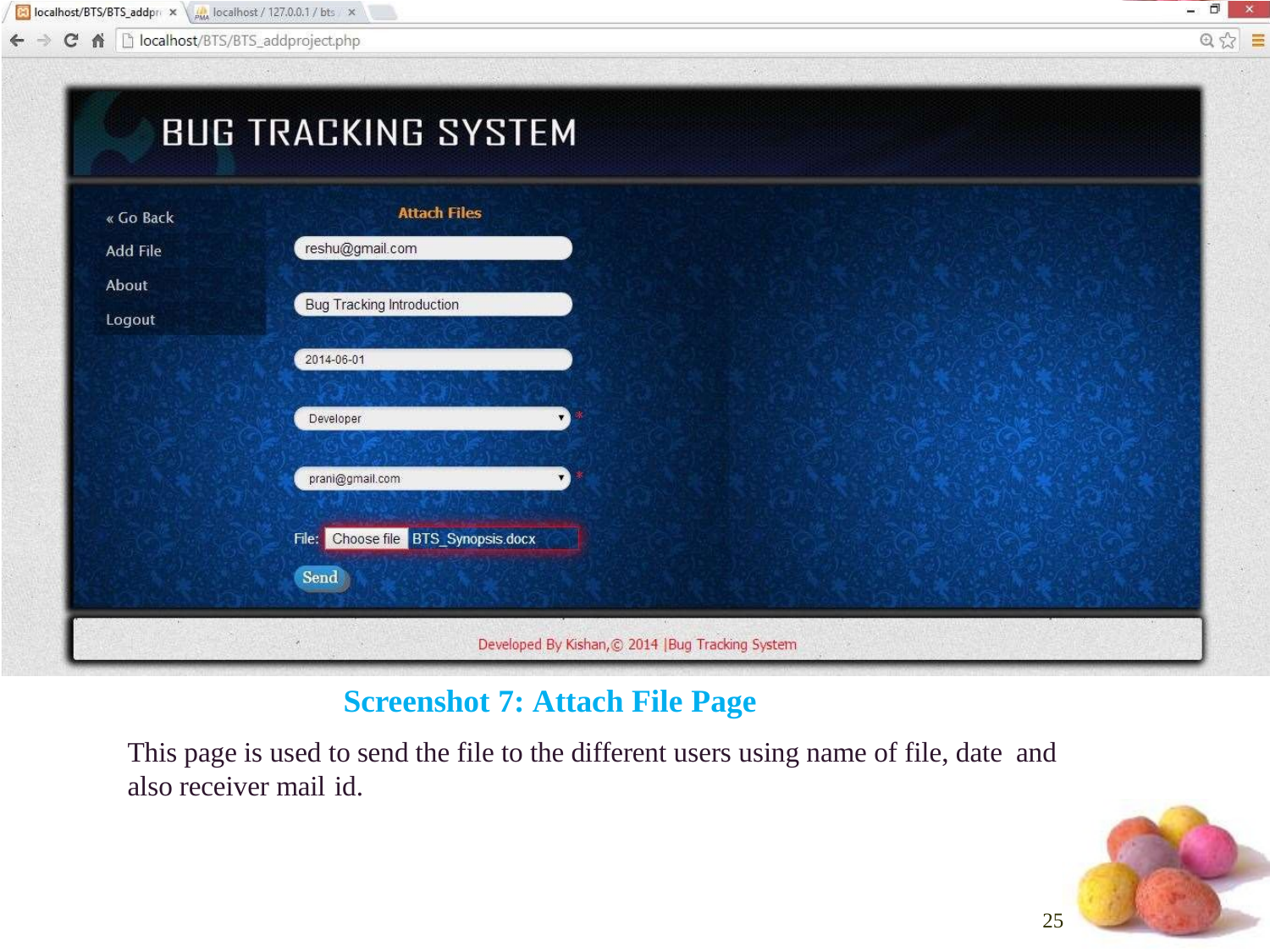

Screenshot 7: Attach File Page
This page is used to send the file to the different users using name of file, date  and also receiver mail id.
25